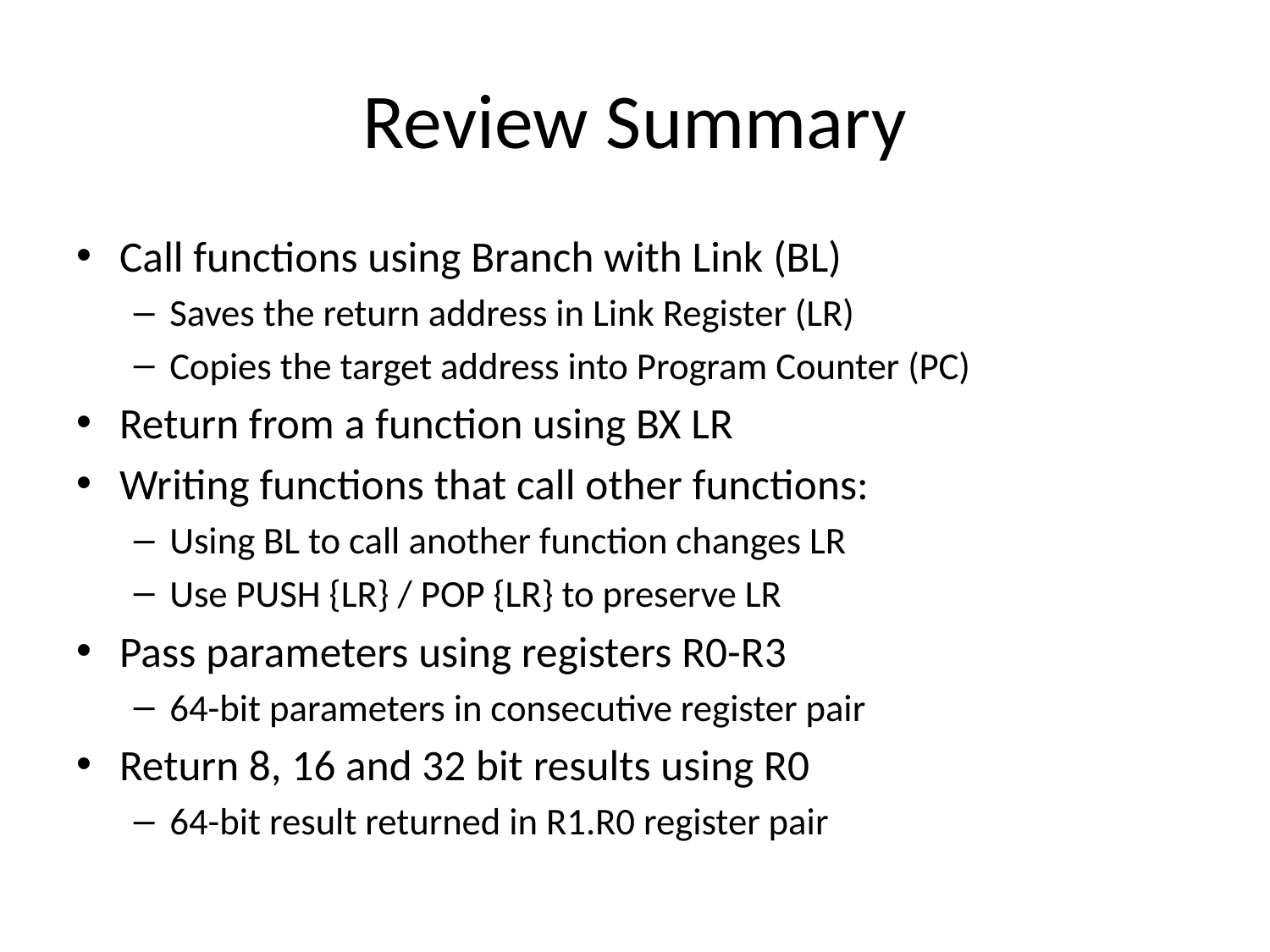

# Review Summary
Call functions using Branch with Link (BL)
Saves the return address in Link Register (LR)
Copies the target address into Program Counter (PC)
Return from a function using BX LR
Writing functions that call other functions:
Using BL to call another function changes LR
Use PUSH {LR} / POP {LR} to preserve LR
Pass parameters using registers R0-R3
64-bit parameters in consecutive register pair
Return 8, 16 and 32 bit results using R0
64-bit result returned in R1.R0 register pair